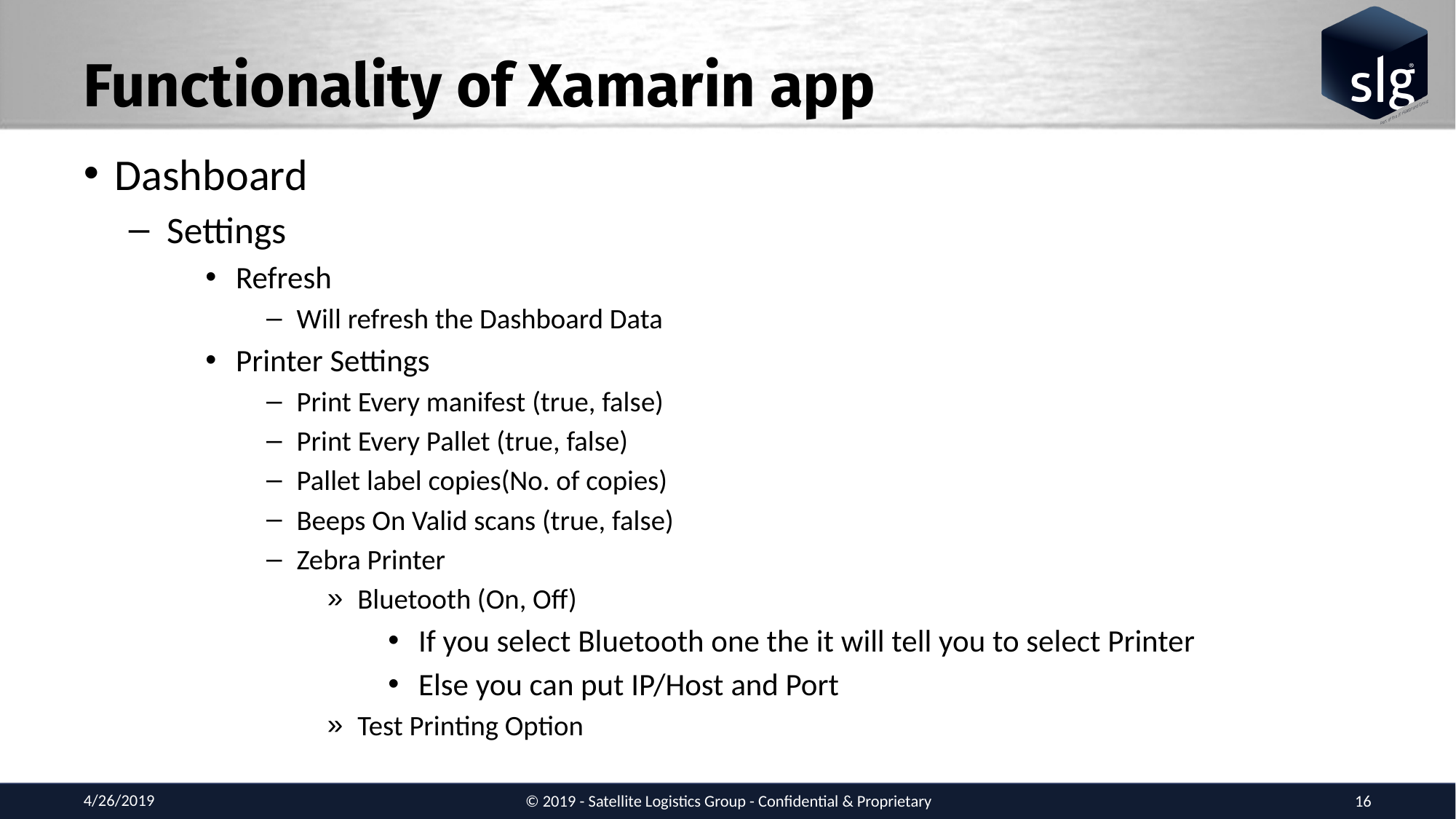

# Functionality of Xamarin app
Dashboard
Settings
Refresh
Will refresh the Dashboard Data
Printer Settings
Print Every manifest (true, false)
Print Every Pallet (true, false)
Pallet label copies(No. of copies)
Beeps On Valid scans (true, false)
Zebra Printer
Bluetooth (On, Off)
If you select Bluetooth one the it will tell you to select Printer
Else you can put IP/Host and Port
Test Printing Option
4/26/2019
© 2019 - Satellite Logistics Group - Confidential & Proprietary
16